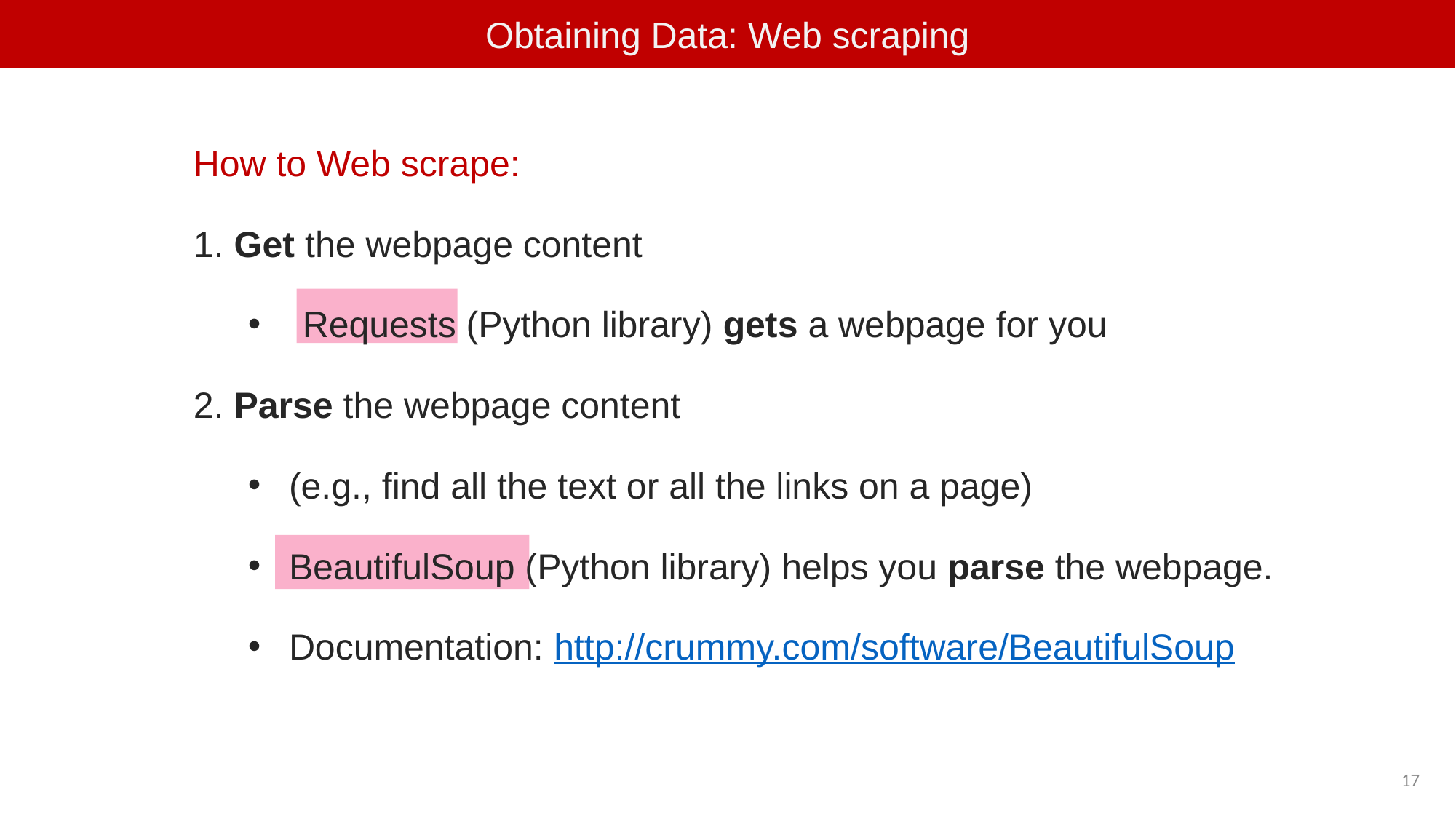

Obtaining Data: Web scraping
How to Web scrape:
1. Get the webpage content
Requests (Python library) gets a webpage for you
2. Parse the webpage content
(e.g., find all the text or all the links on a page)
BeautifulSoup (Python library) helps you parse the webpage.
Documentation: http://crummy.com/software/BeautifulSoup

17